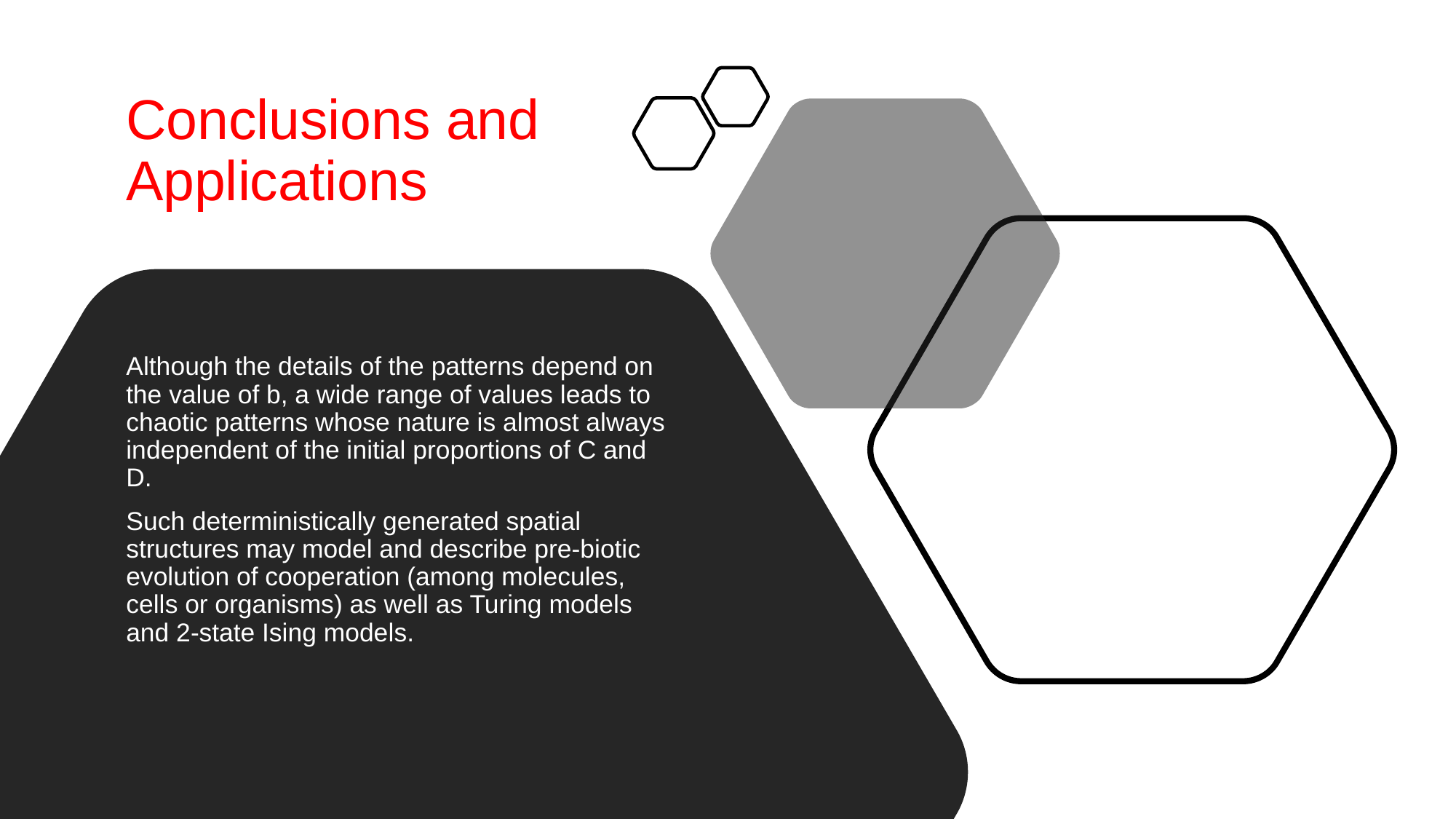

# Conclusions and Applications

Although the details of the patterns depend on the value of b, a wide range of values leads to chaotic patterns whose nature is almost always independent of the initial proportions of C and D.
Such deterministically generated spatial structures may model and describe pre-biotic evolution of cooperation (among molecules, cells or organisms) as well as Turing models and 2-state Ising models.